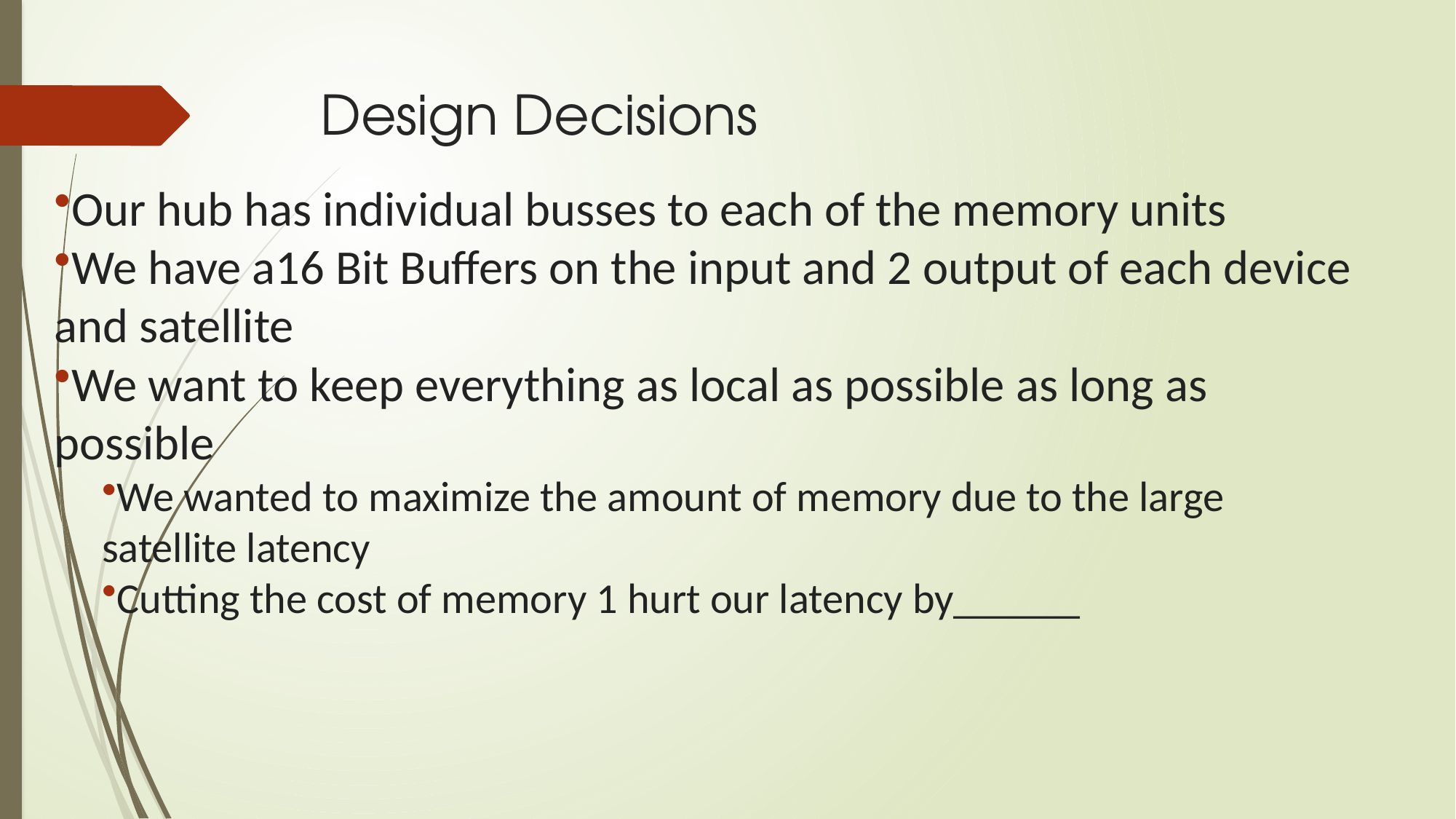

# Design Decisions
Our hub has individual busses to each of the memory units
We have a16 Bit Buffers on the input and 2 output of each device and satellite
We want to keep everything as local as possible as long as possible
We wanted to maximize the amount of memory due to the large satellite latency
Cutting the cost of memory 1 hurt our latency by______